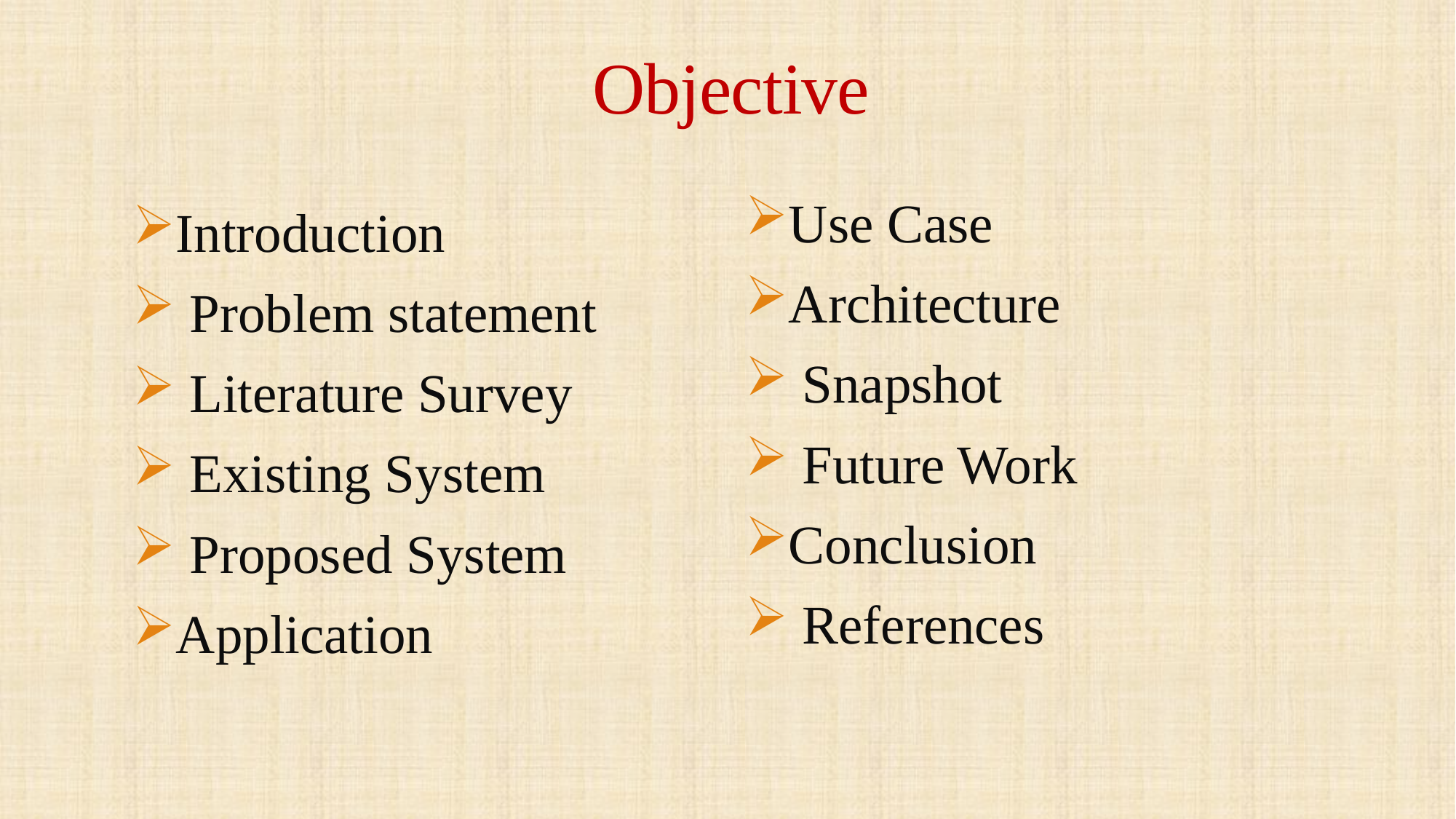

# Objective
Use Case
Architecture
 Snapshot
 Future Work
Conclusion
 References

Introduction
 Problem statement
 Literature Survey
 Existing System
 Proposed System
Application